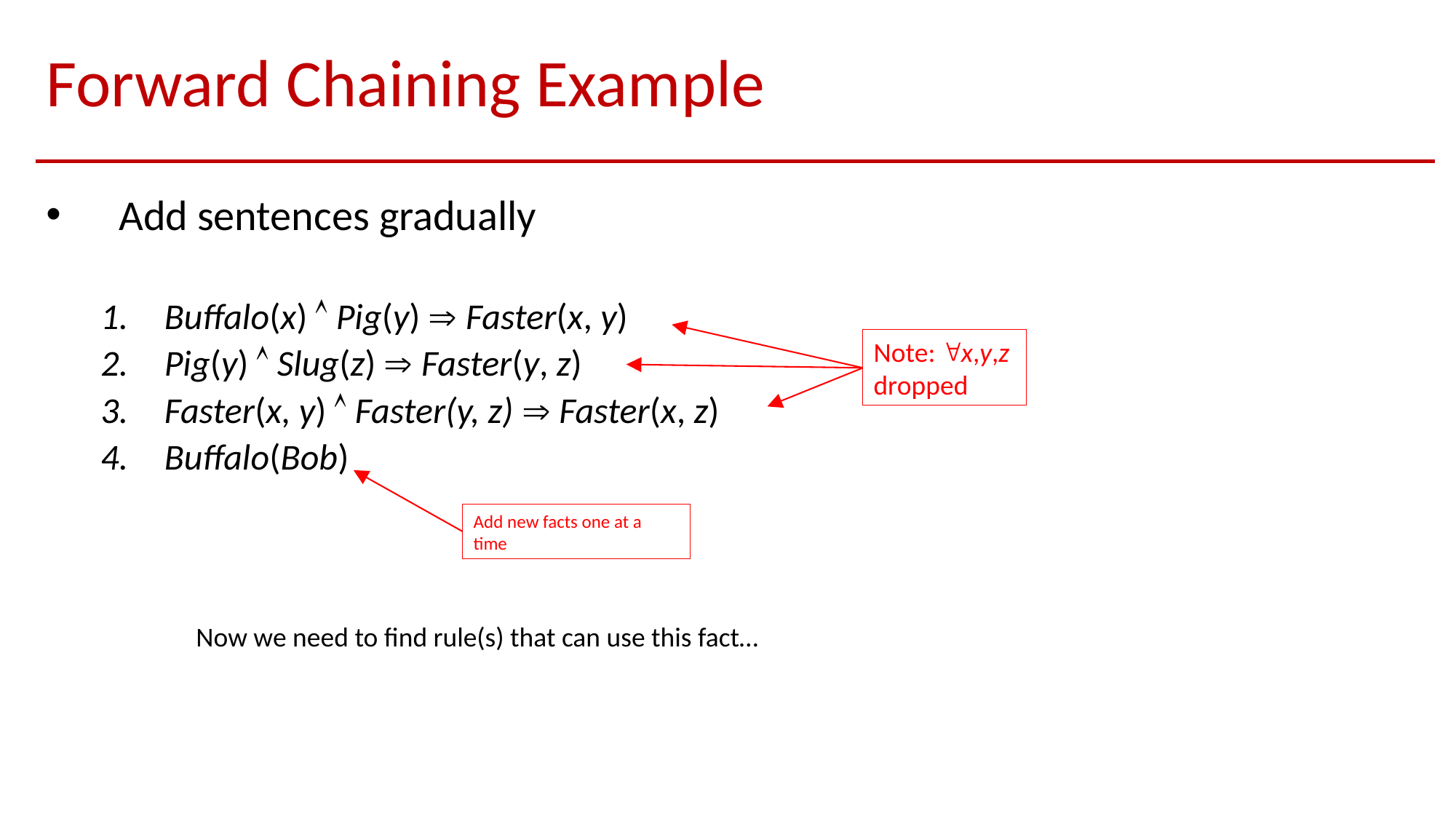

# Forward Chaining Example
Add sentences gradually
Buffalo(x) ∧ Pig(y) ⇒ Faster(x, y)
Pig(y) ∧ Slug(z) ⇒ Faster(y, z)
Faster(x, y) ∧ Faster(y, z) ⇒ Faster(x, z)
Buffalo(Bob)
Note: ∀x,y,z dropped
Add new facts one at a time
Now we need to find rule(s) that can use this fact…